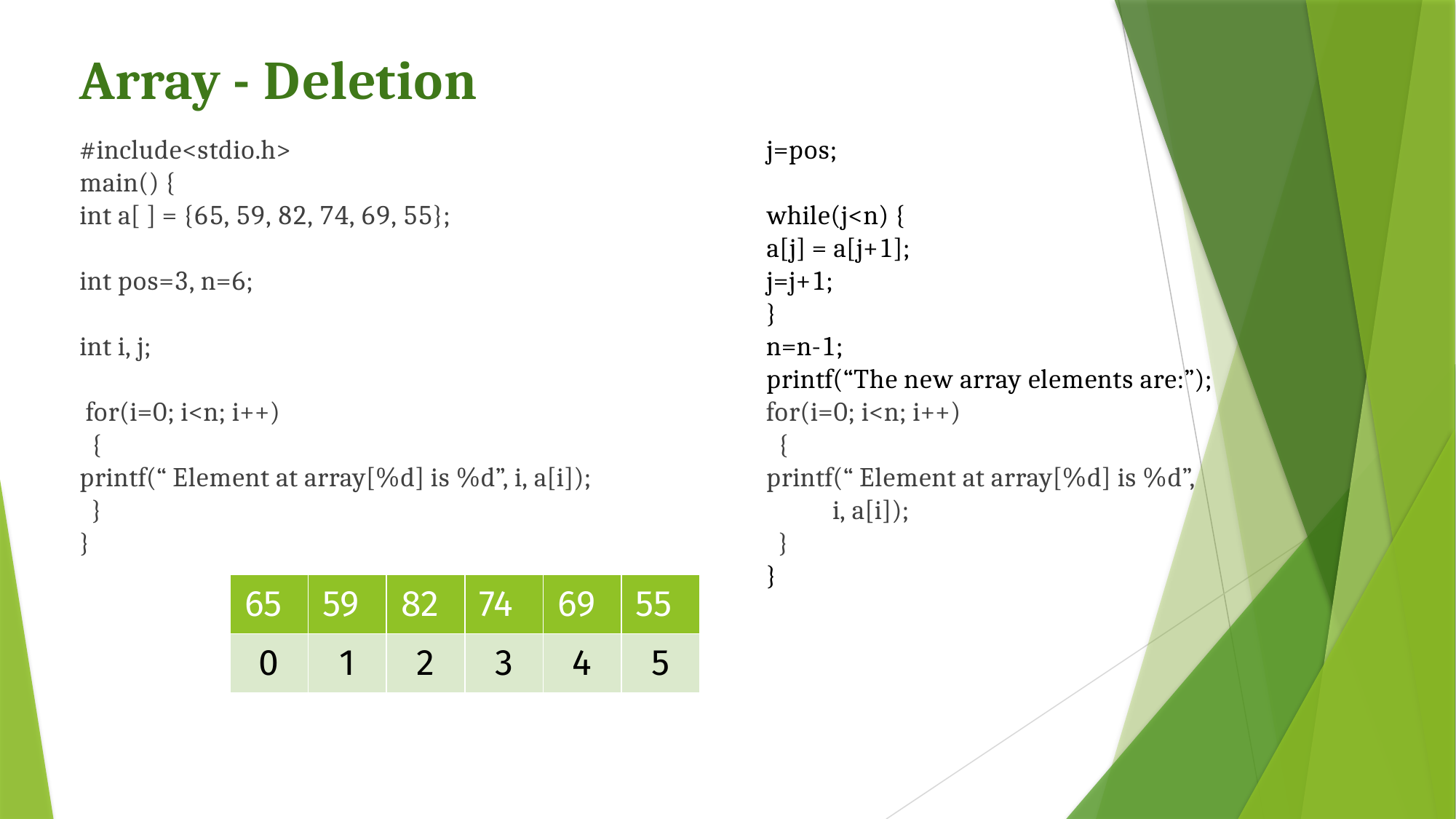

Array - Deletion
#include<stdio.h>
main() {
int a[ ] = {65, 59, 82, 74, 69, 55};

int pos=3, n=6;

int i, j;

 for(i=0; i<n; i++)
  {
printf(“ Element at array[%d] is %d”, i, a[i]);
  }
}

j=pos;

while(j<n) {
a[j] = a[j+1];
j=j+1;
}
n=n-1;
printf(“The new array elements are:”);
for(i=0; i<n; i++)
  {
printf(“ Element at array[%d] is %d”,
           i, a[i]);
  }
}
| 65 | 59 | 82 | 74 | 69 | 55 |
| --- | --- | --- | --- | --- | --- |
| 0 | 1 | 2 | 3 | 4 | 5 |